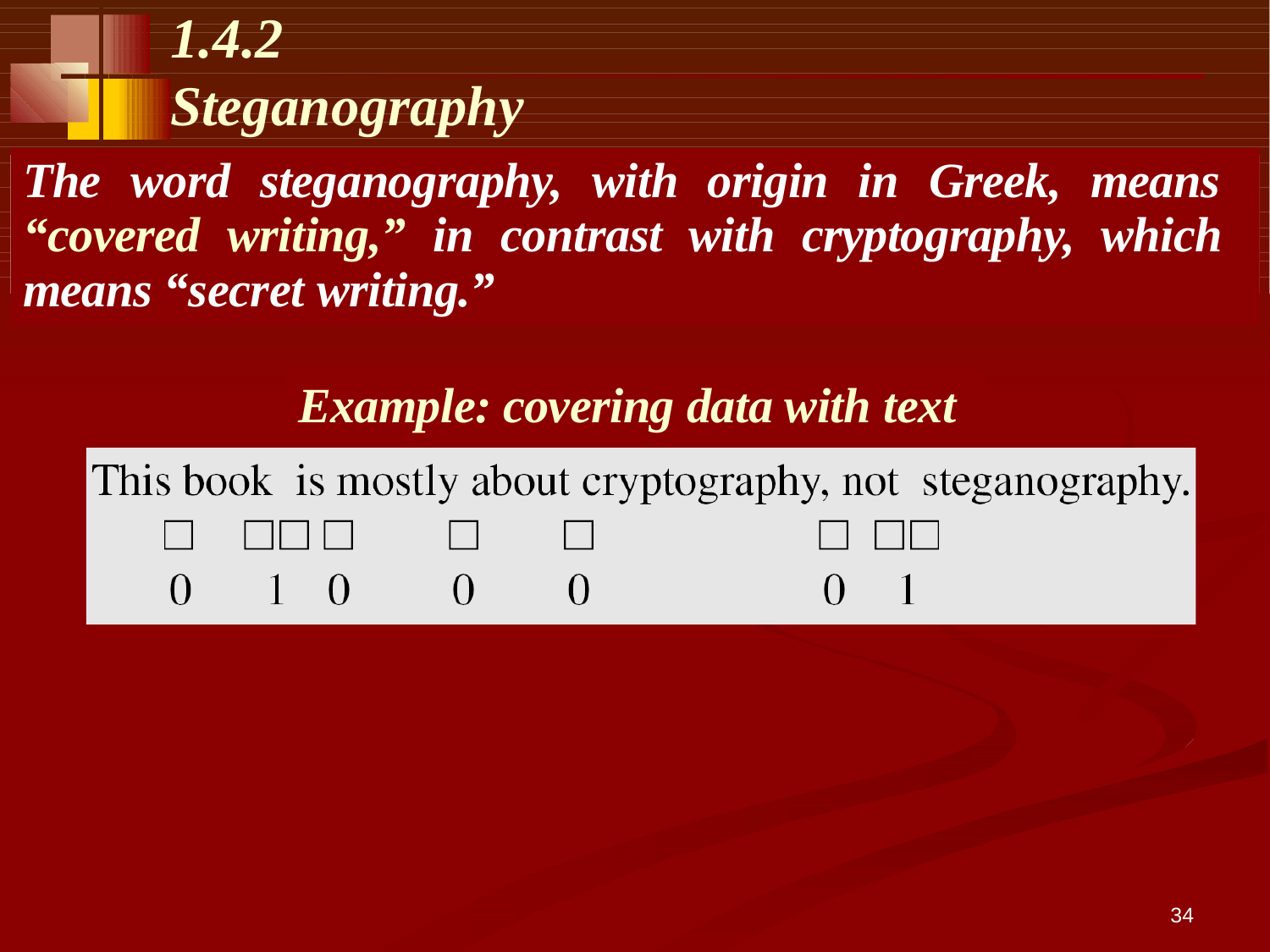

# 1.4.2	Steganography
The word steganography, with origin in Greek, means  “covered writing,” in contrast with cryptography, which  means “secret writing.”

Example: covering data with text

34